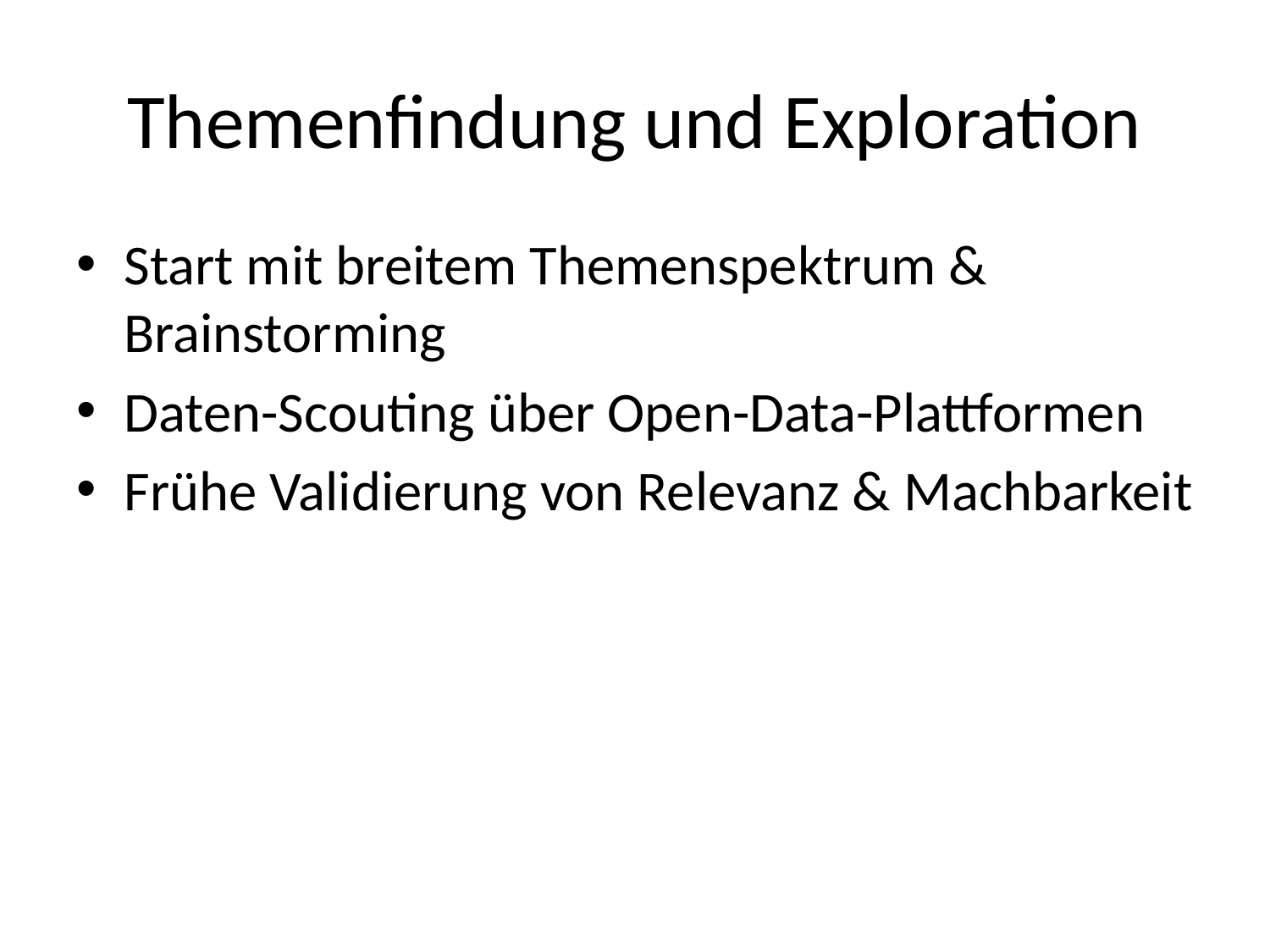

# Themenfindung und Exploration
Start mit breitem Themenspektrum & Brainstorming
Daten-Scouting über Open-Data-Plattformen
Frühe Validierung von Relevanz & Machbarkeit